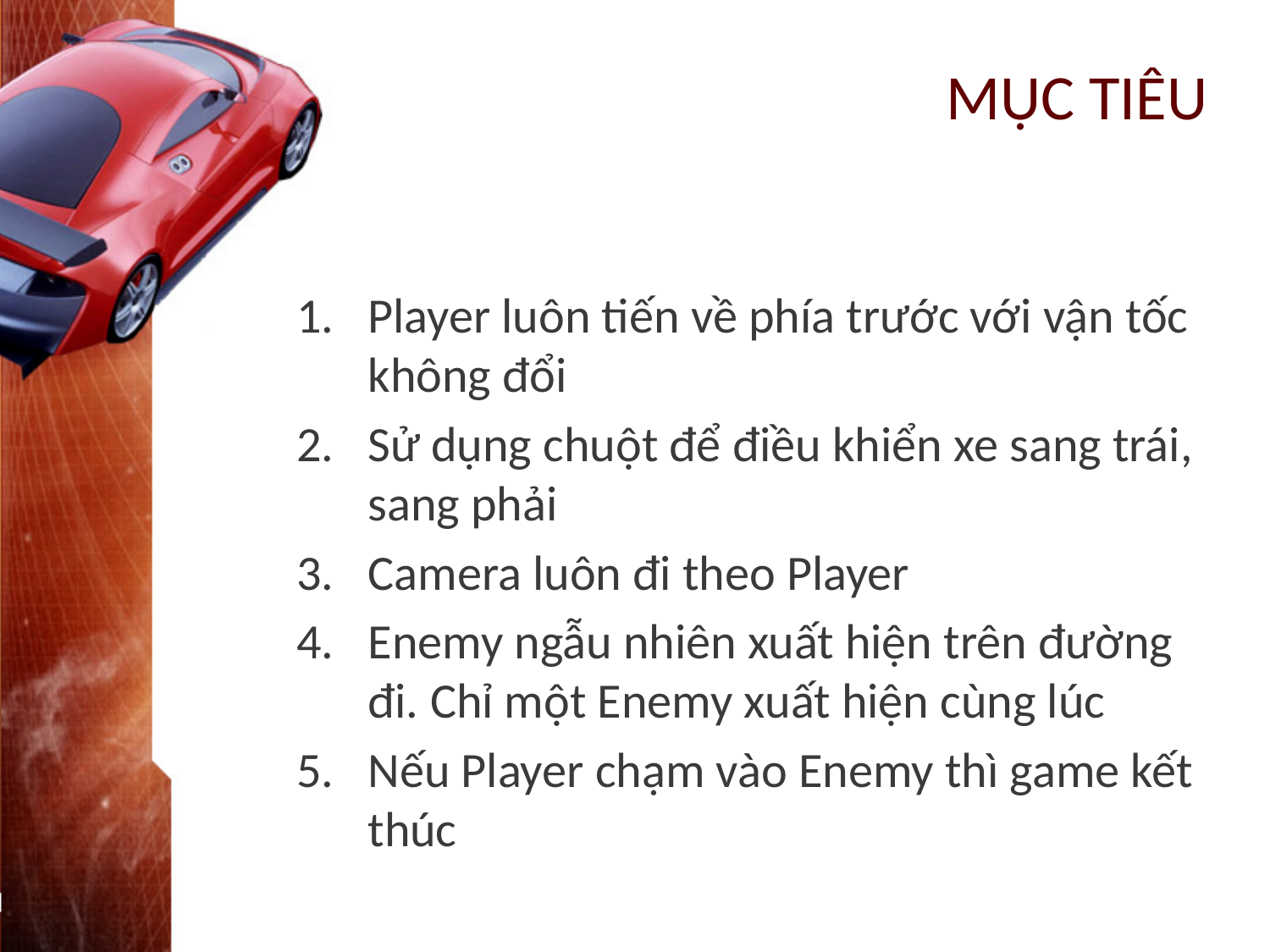

# MỤC TIÊU
Player luôn tiến về phía trước với vận tốc không đổi
Sử dụng chuột để điều khiển xe sang trái, sang phải
Camera luôn đi theo Player
Enemy ngẫu nhiên xuất hiện trên đường đi. Chỉ một Enemy xuất hiện cùng lúc
Nếu Player chạm vào Enemy thì game kết thúc